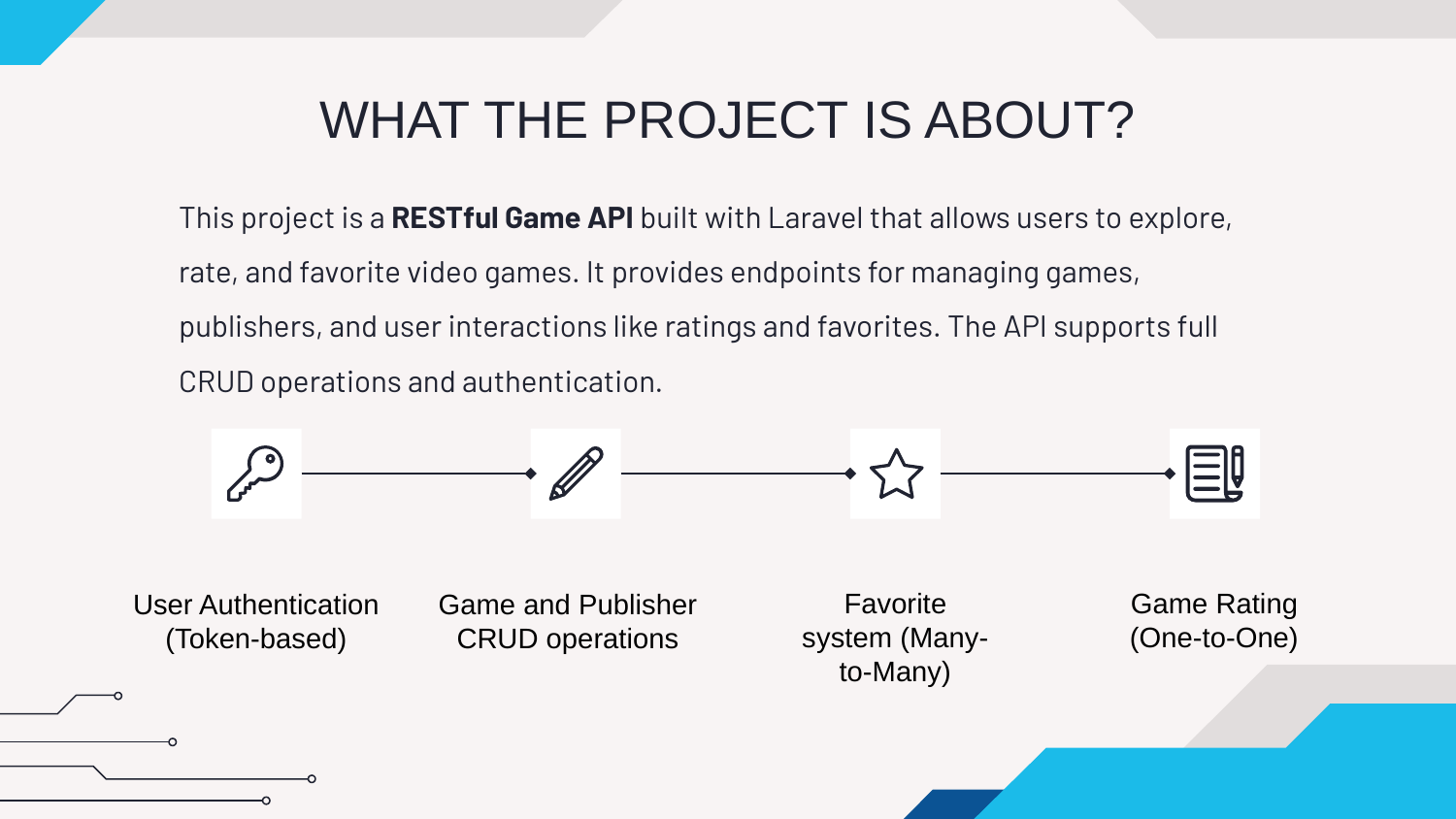

# WHAT THE PROJECT IS ABOUT?
This project is a RESTful Game API built with Laravel that allows users to explore, rate, and favorite video games. It provides endpoints for managing games, publishers, and user interactions like ratings and favorites. The API supports full CRUD operations and authentication.

Favorite system (Many-to-Many)
Game Rating
(One-to-One)
User Authentication (Token-based)
Game and Publisher CRUD operations
User Authentication
(Token-based)
Game and Publisher CRUD operations